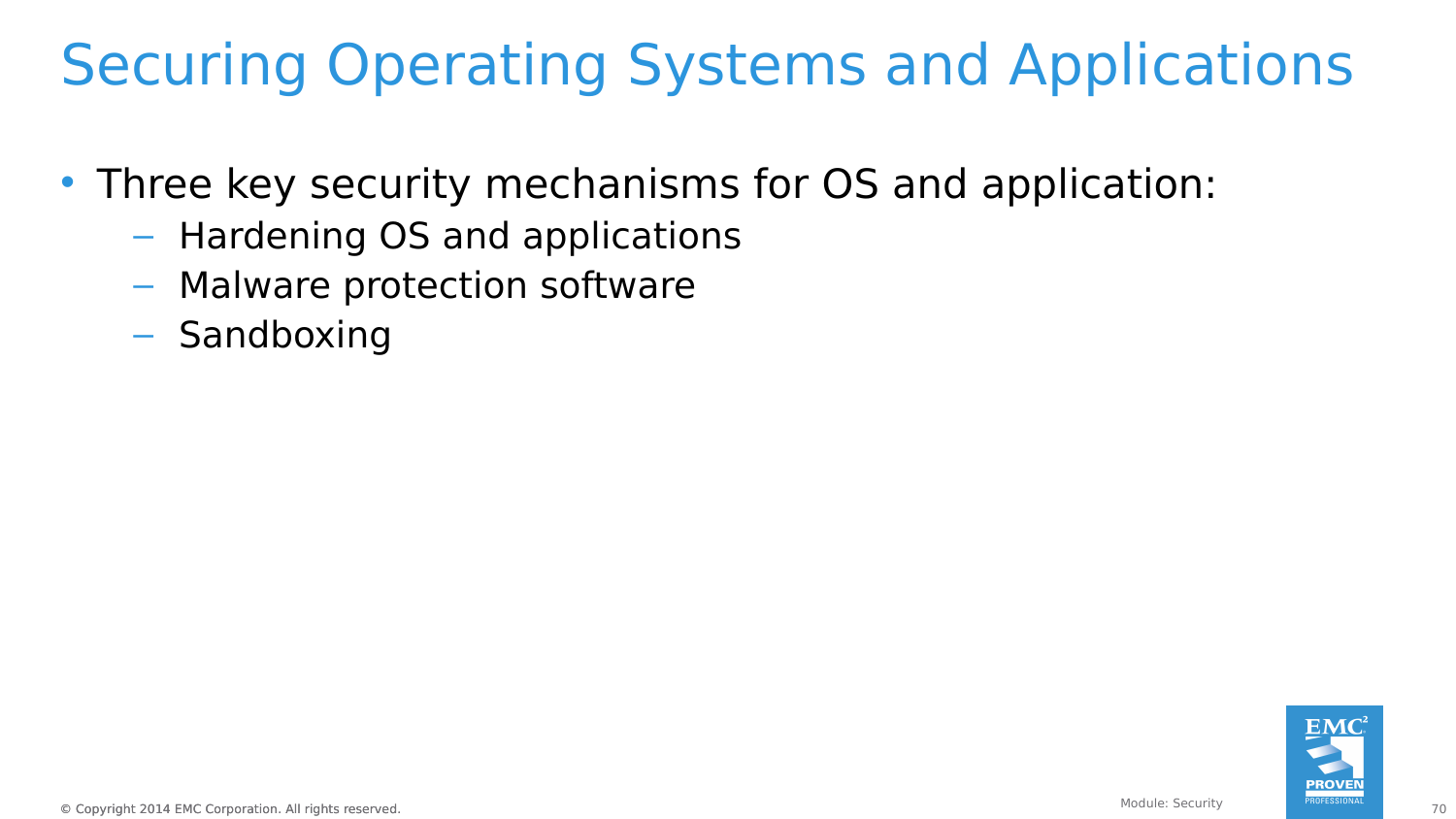

# Securing Operating Systems and Applications
Three key security mechanisms for OS and application:
Hardening OS and applications
Malware protection software
Sandboxing
Module: Security